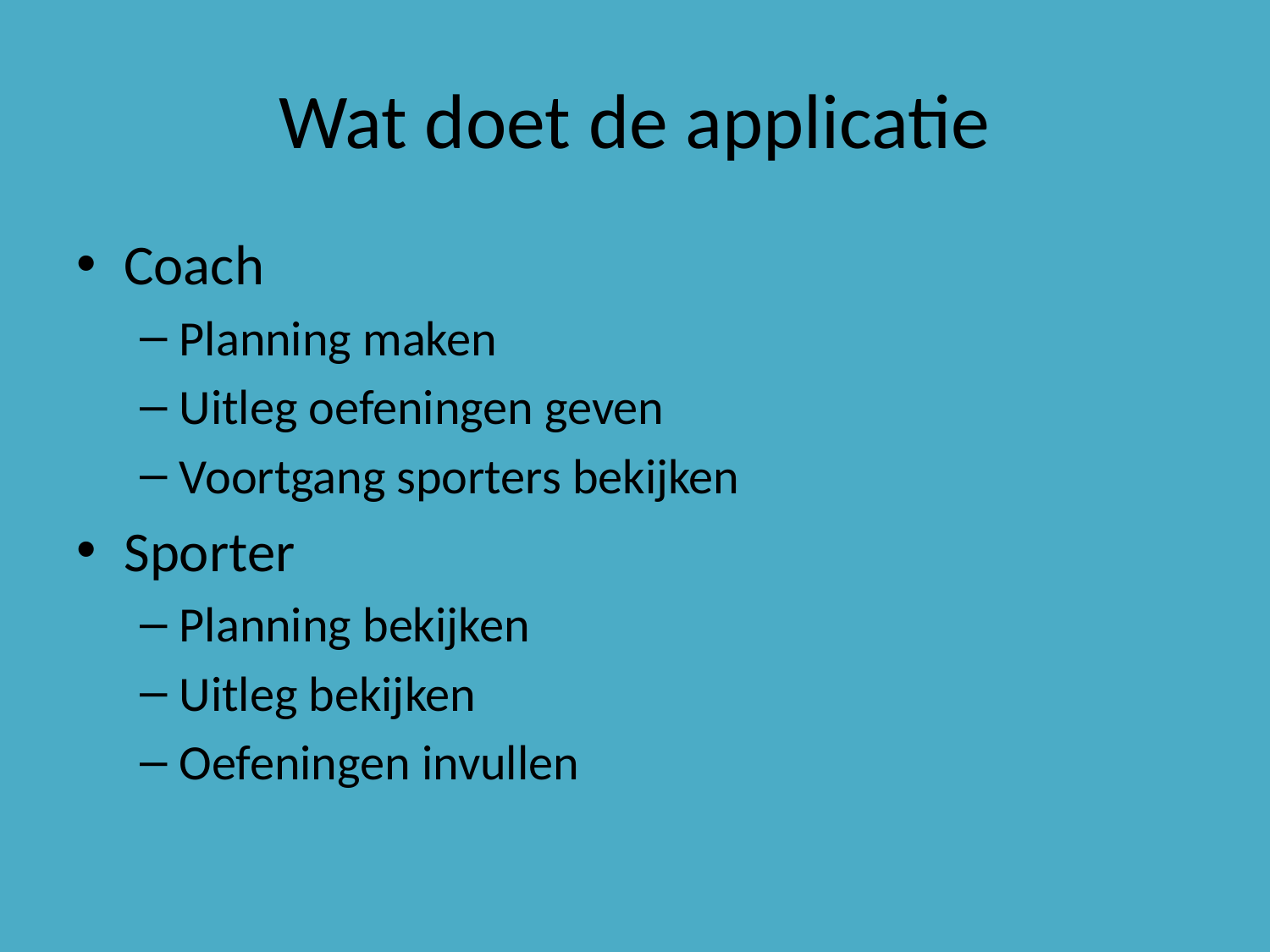

# Wat doet de applicatie
Coach
Planning maken
Uitleg oefeningen geven
Voortgang sporters bekijken
Sporter
Planning bekijken
Uitleg bekijken
Oefeningen invullen